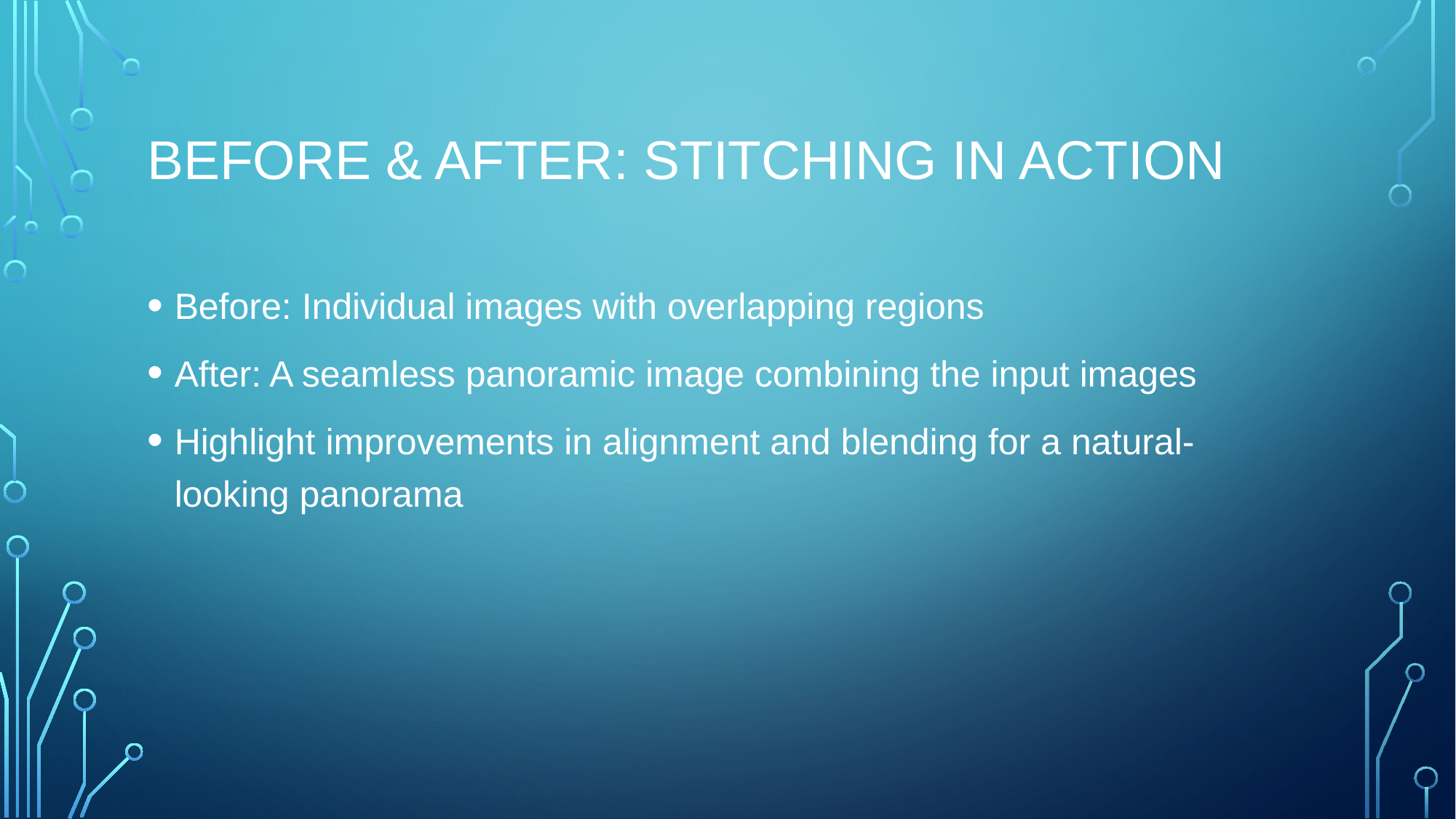

# Before & After: Stitching in Action
Before: Individual images with overlapping regions
After: A seamless panoramic image combining the input images
Highlight improvements in alignment and blending for a natural-looking panorama